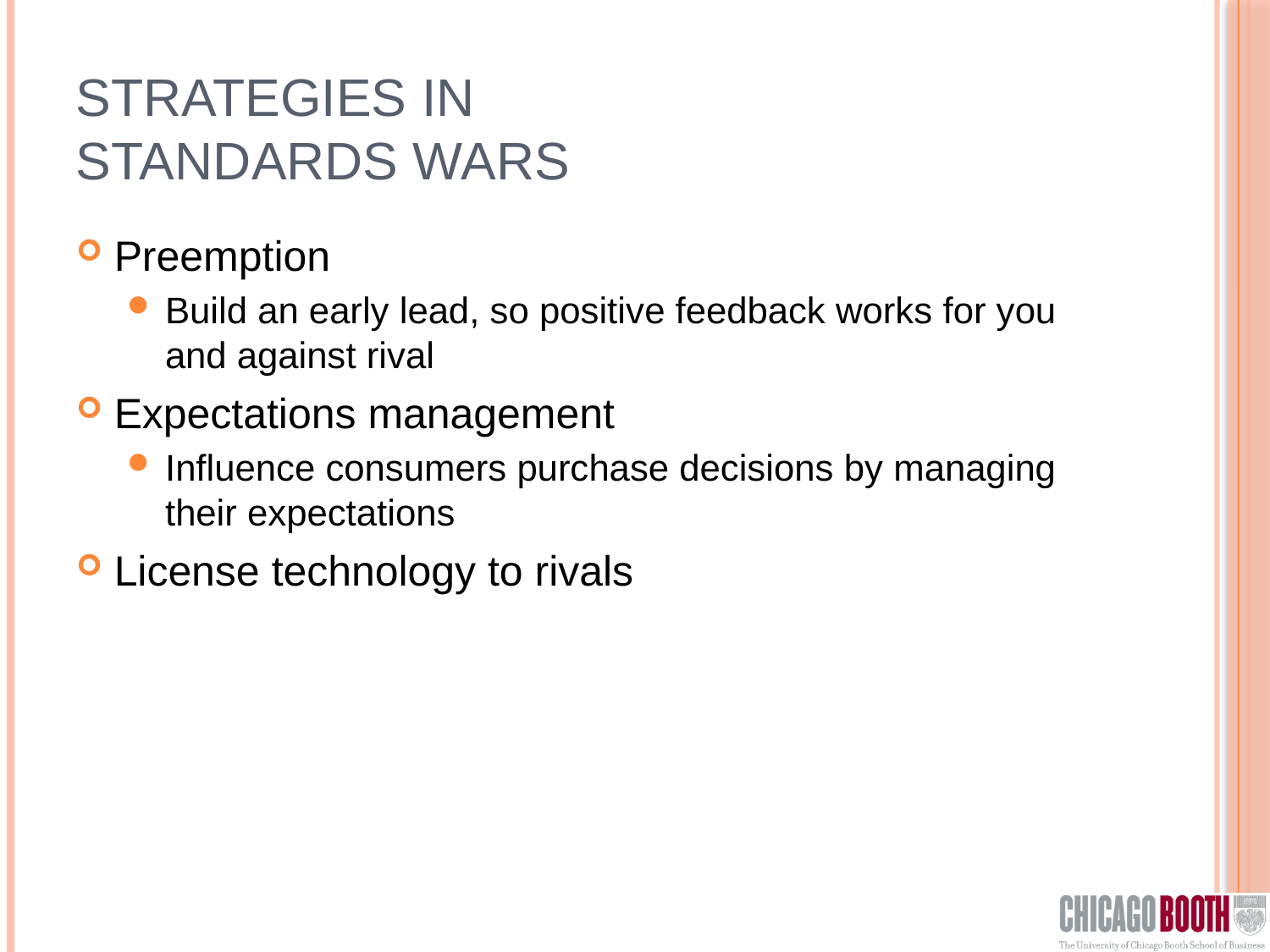

# Strategies in Standards wars
Preemption
Build an early lead, so positive feedback works for you and against rival
Expectations management
Influence consumers purchase decisions by managing their expectations
License technology to rivals